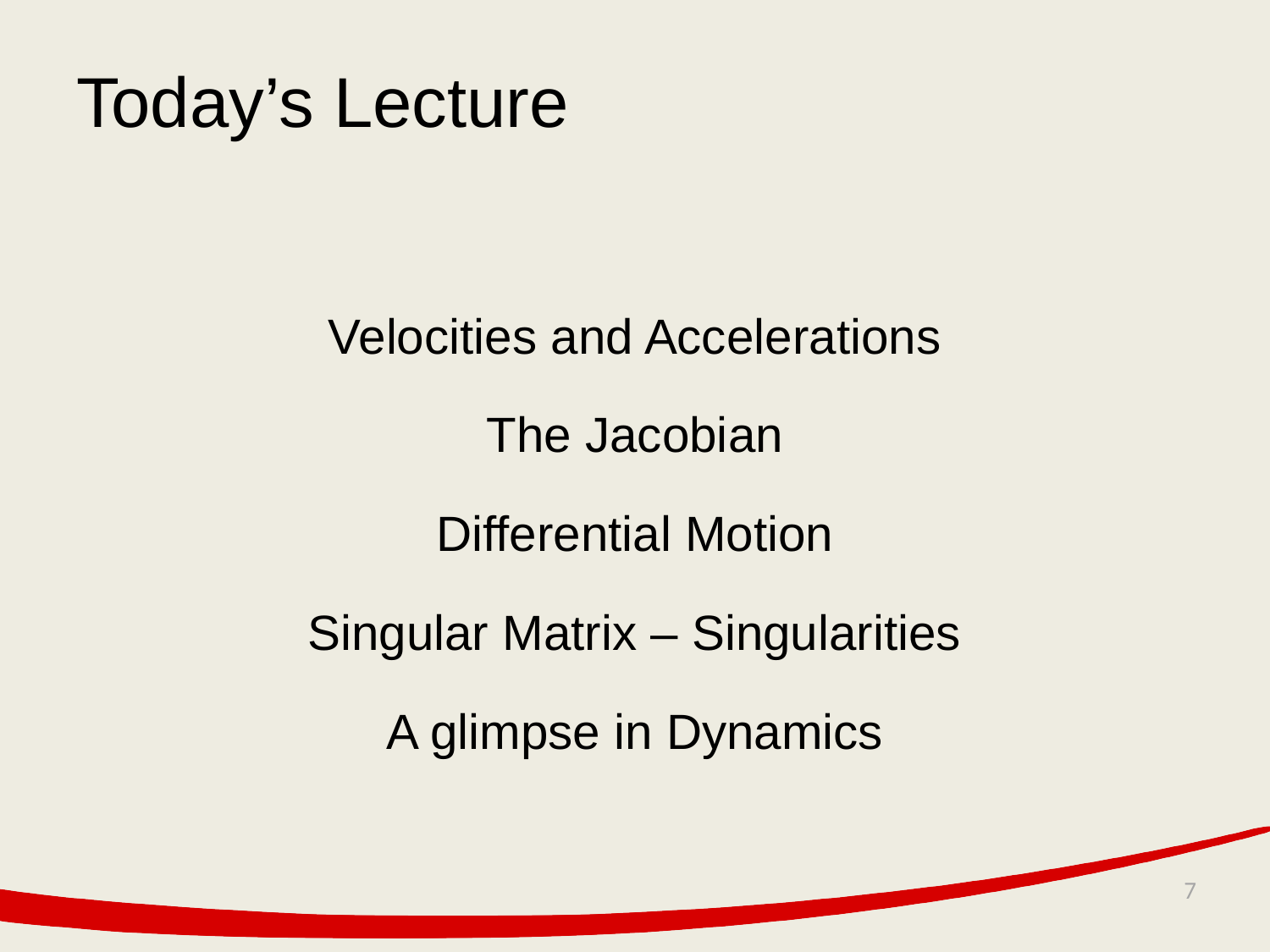

# Today’s Lecture
Velocities and Accelerations
The Jacobian
Differential Motion
Singular Matrix – Singularities
A glimpse in Dynamics